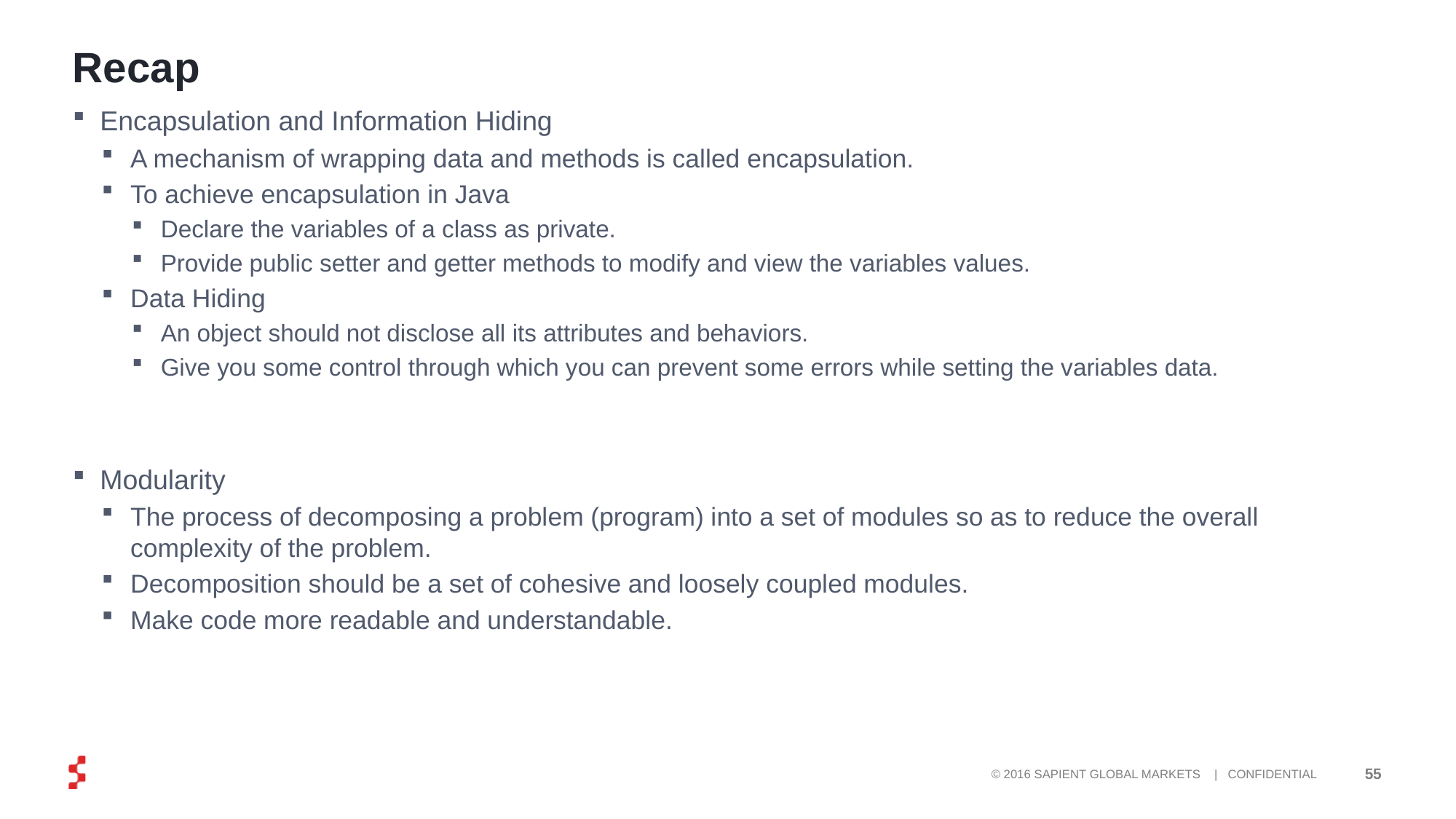

# Recap
Encapsulation and Information Hiding
A mechanism of wrapping data and methods is called encapsulation.
To achieve encapsulation in Java
Declare the variables of a class as private.
Provide public setter and getter methods to modify and view the variables values.
Data Hiding
An object should not disclose all its attributes and behaviors.
Give you some control through which you can prevent some errors while setting the variables data.

Modularity
The process of decomposing a problem (program) into a set of modules so as to reduce the overall complexity of the problem.
Decomposition should be a set of cohesive and loosely coupled modules.
Make code more readable and understandable.